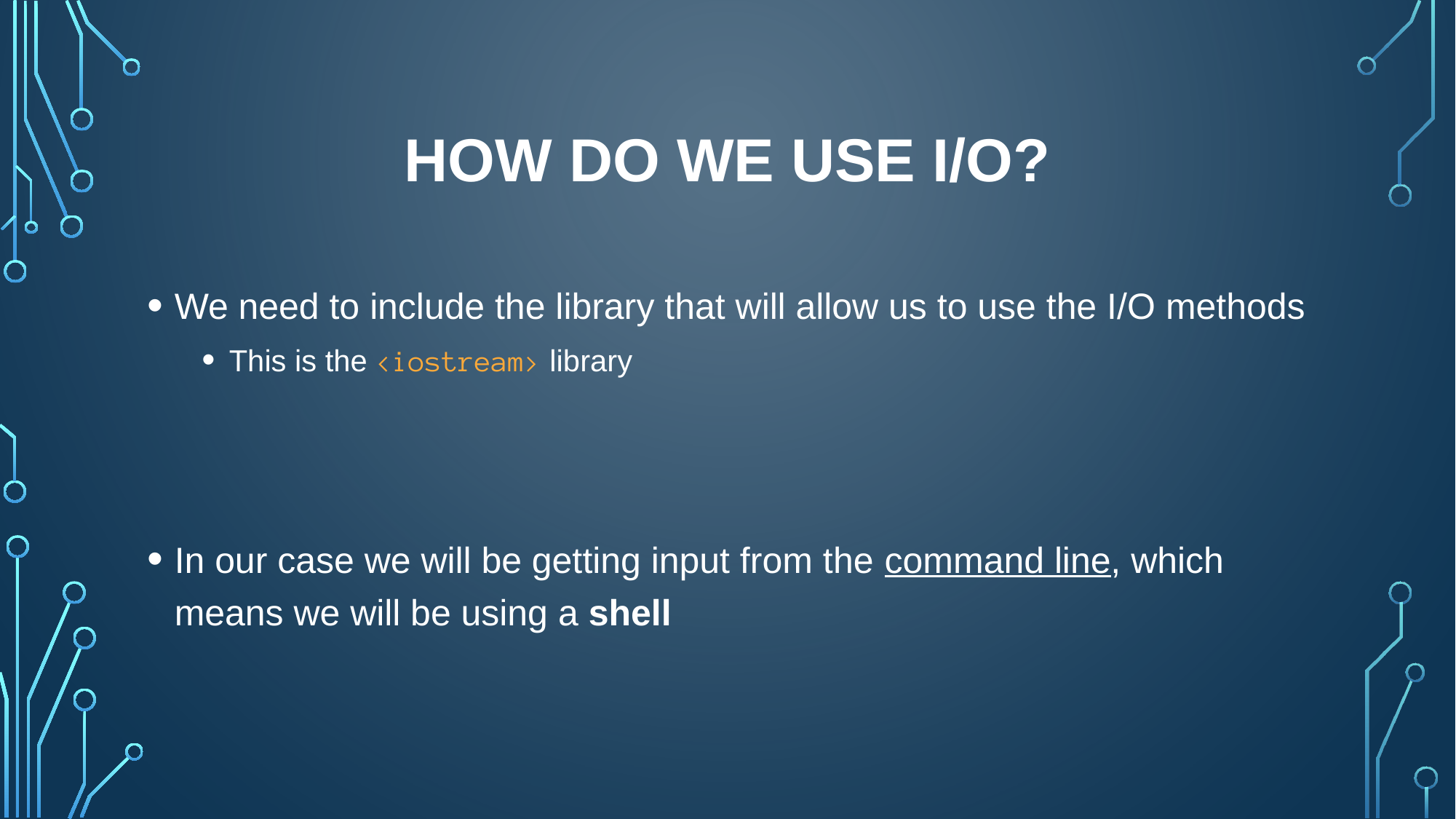

# How do we use I/O?
We need to include the library that will allow us to use the I/O methods
This is the <iostream> library

In our case we will be getting input from the command line, which means we will be using a shell